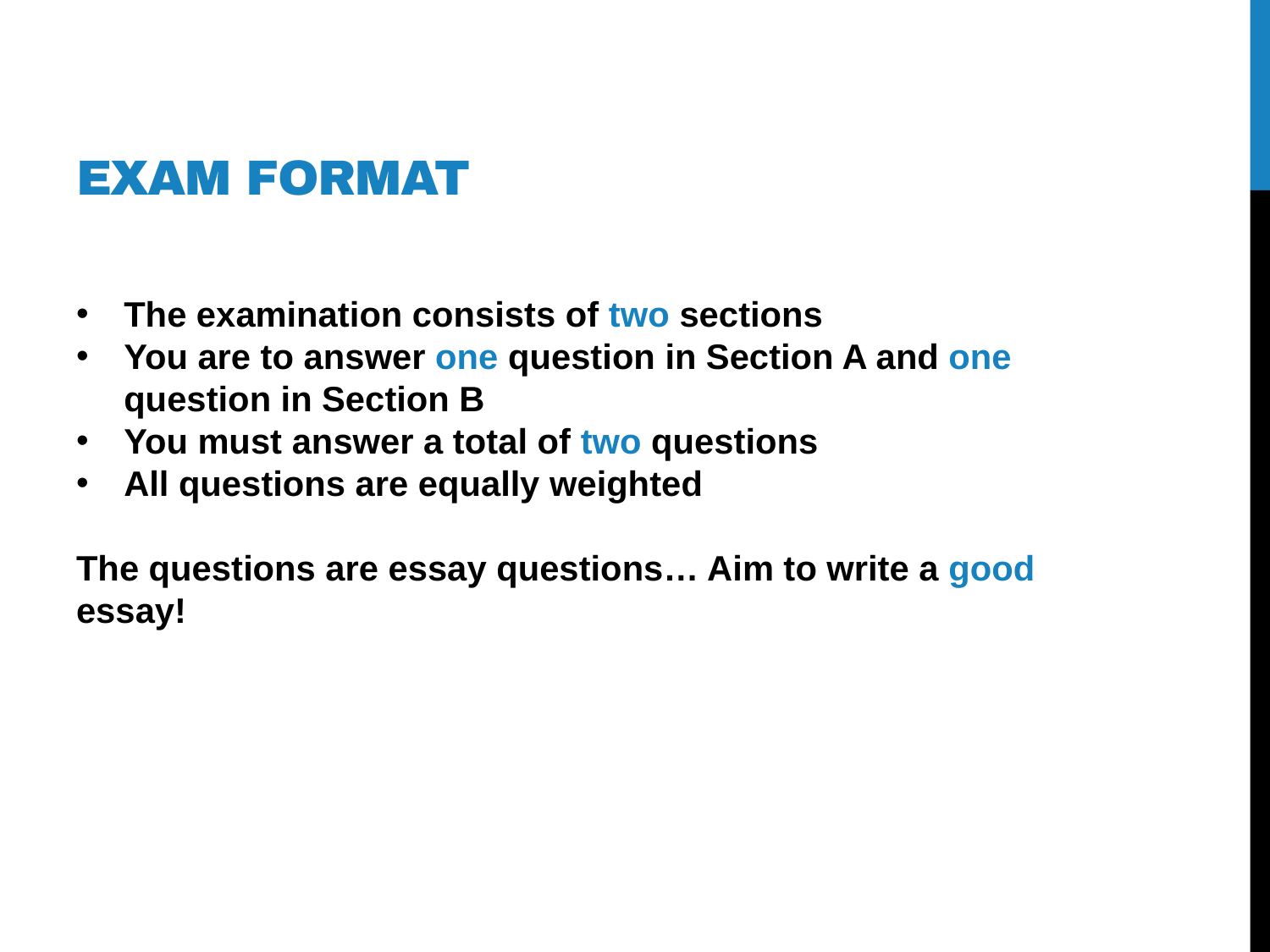

# Exam format

The examination consists of two sections
You are to answer one question in Section A and one question in Section B
You must answer a total of two questions
All questions are equally weighted

The questions are essay questions… Aim to write a good essay!